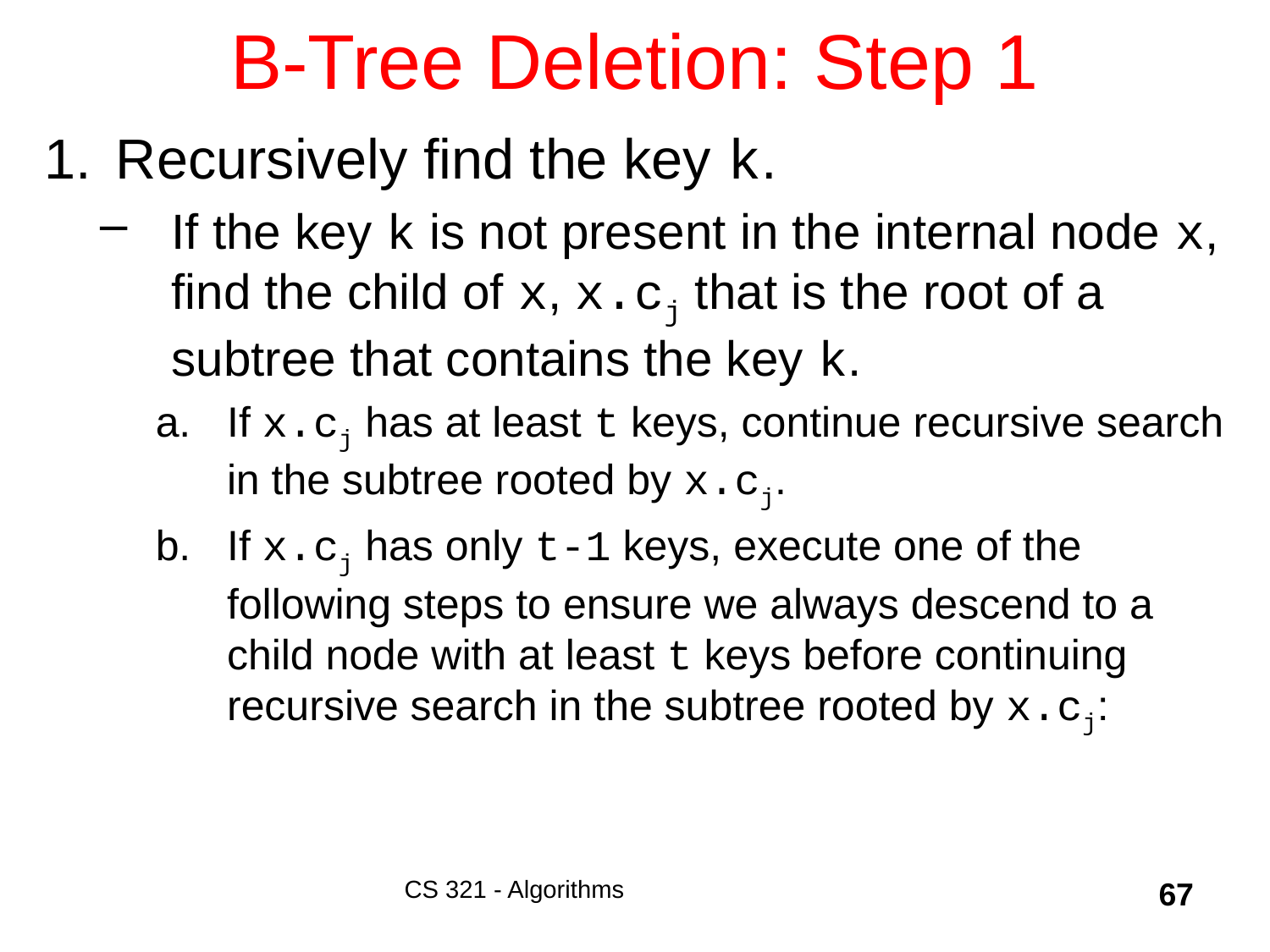

# B-Tree Deletion: Step 1
Recursively find the key k.
If the key k is not present in the internal node x, find the child of x, x.cj that is the root of a subtree that contains the key k.
If x.cj has at least t keys, continue recursive search in the subtree rooted by x.cj.
If x.cj has only t-1 keys, execute one of the following steps to ensure we always descend to a child node with at least t keys before continuing recursive search in the subtree rooted by x.cj:
CS 321 - Algorithms
67